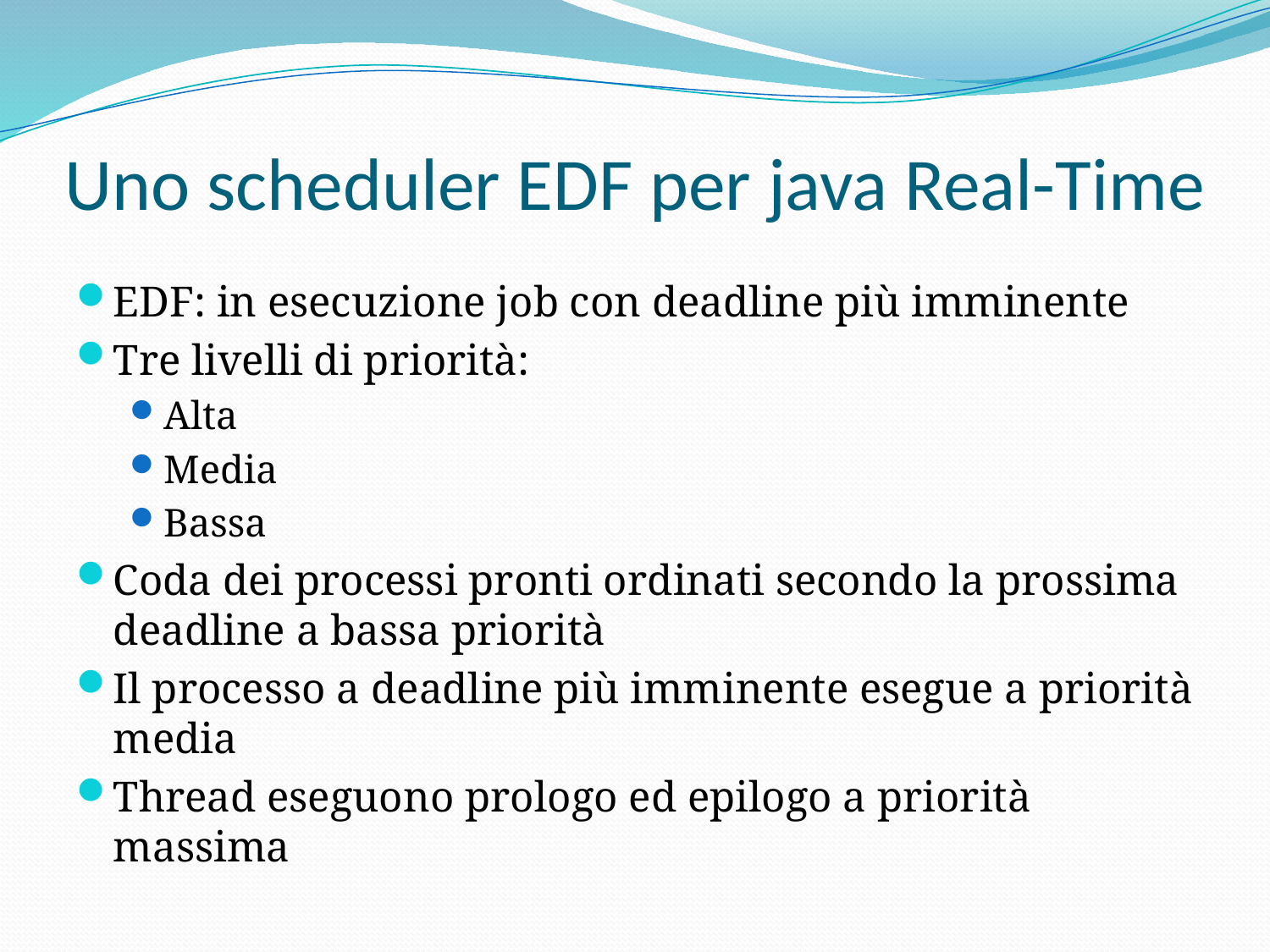

# Uno scheduler EDF per java Real-Time
EDF: in esecuzione job con deadline più imminente
Tre livelli di priorità:
Alta
Media
Bassa
Coda dei processi pronti ordinati secondo la prossima deadline a bassa priorità
Il processo a deadline più imminente esegue a priorità media
Thread eseguono prologo ed epilogo a priorità massima